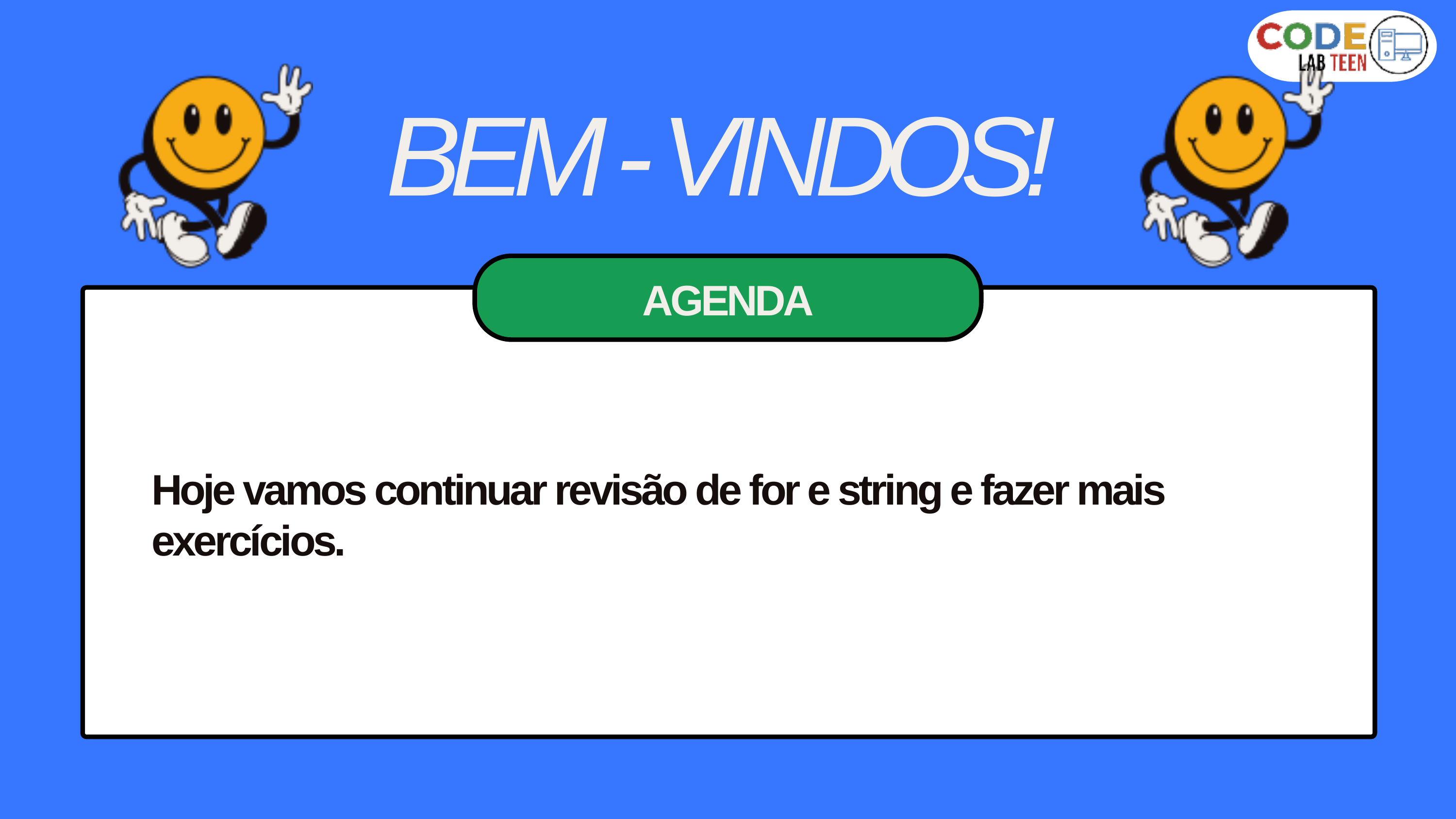

BEM - VINDOS!

AGENDA

Hoje vamos continuar revisão de for e string e fazer mais exercícios.